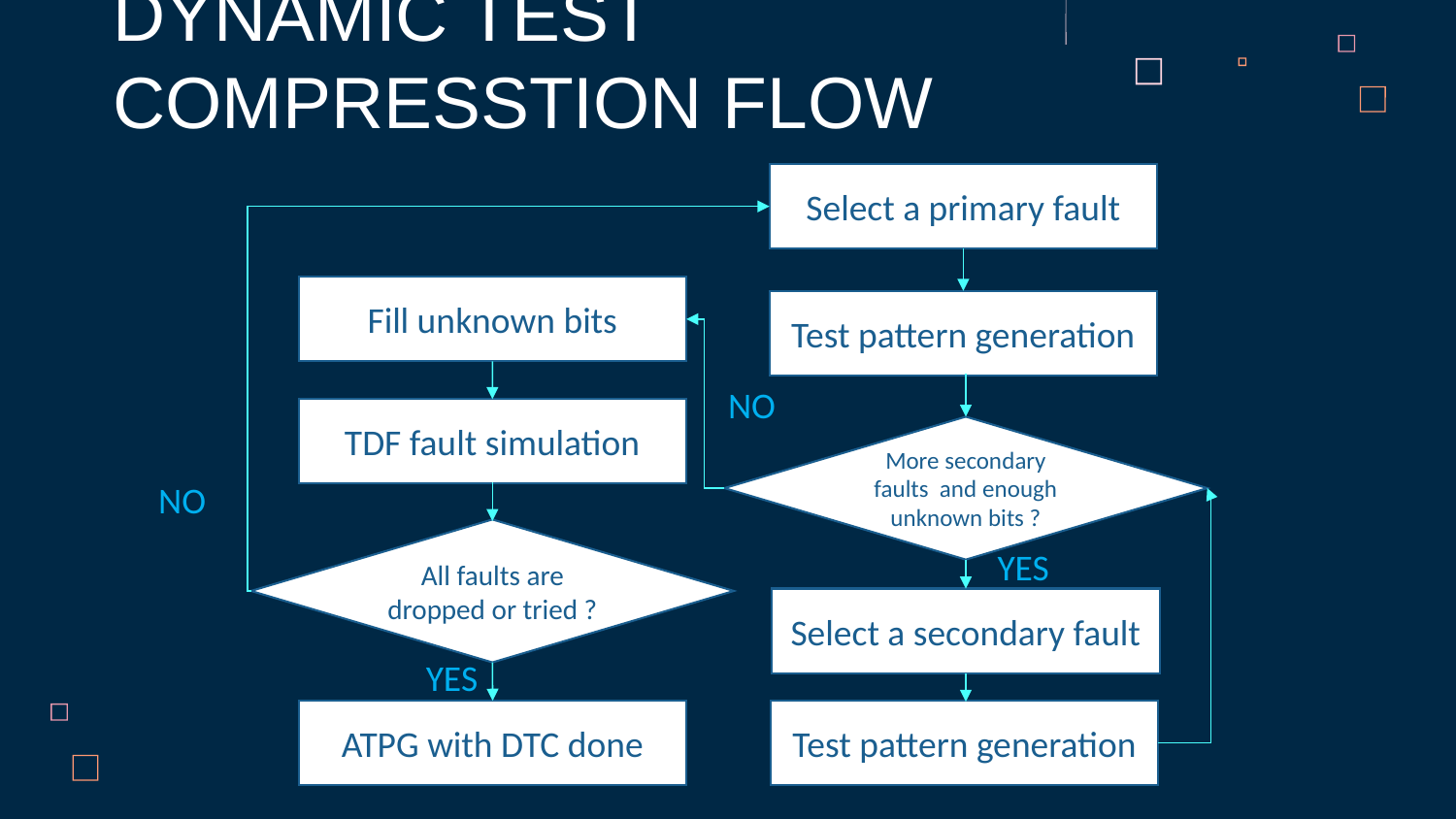

DYNAMIC TEST COMPRESSTION FLOW
Select a primary fault
Fill unknown bits
Test pattern generation
NO
TDF fault simulation
More secondary faults  and enough unknown bits ?
NO
All faults are dropped or tried ?
YES
Select a secondary fault
YES
ATPG with DTC done
Test pattern generation